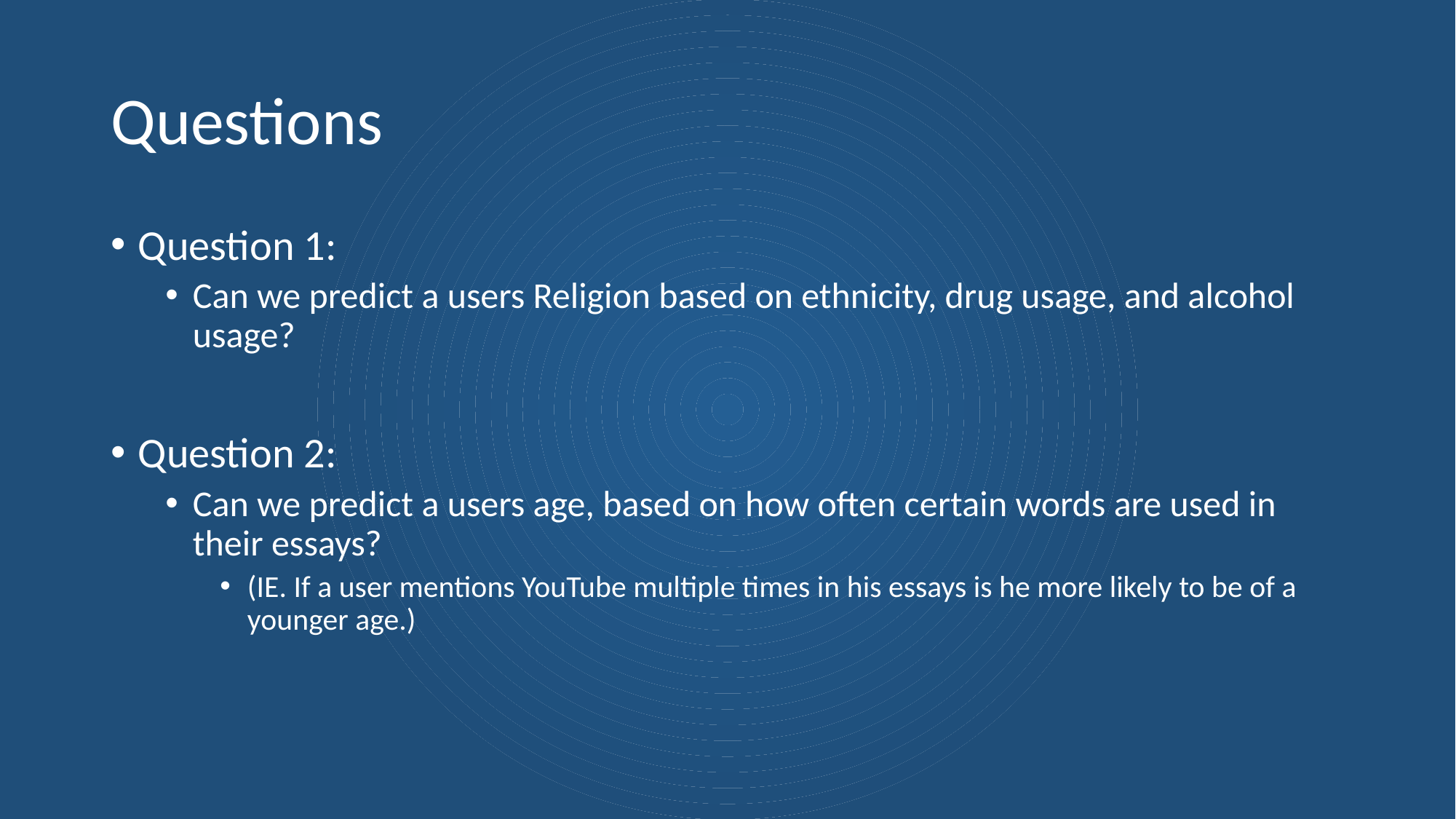

# Questions
Question 1:
Can we predict a users Religion based on ethnicity, drug usage, and alcohol usage?

Question 2:
Can we predict a users age, based on how often certain words are used in their essays?
(IE. If a user mentions YouTube multiple times in his essays is he more likely to be of a younger age.)